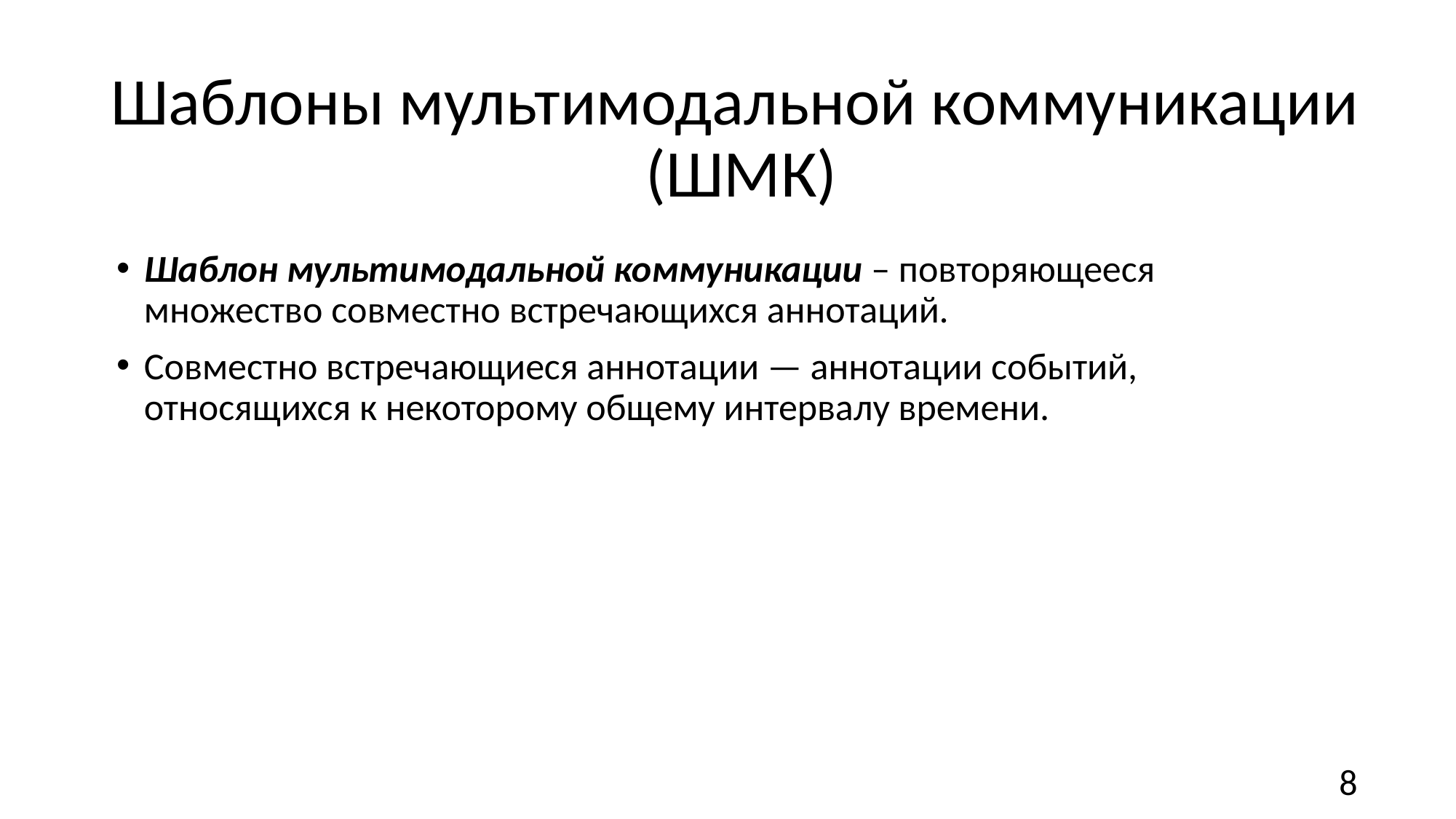

Шаблоны мультимодальной коммуникации
(ШМК)
Шаблон мультимодальной коммуникации – повторяющееся множество совместно встречающихся аннотаций.
Совместно встречающиеся аннотации — аннотации событий, относящихся к некоторому общему интервалу времени.

8